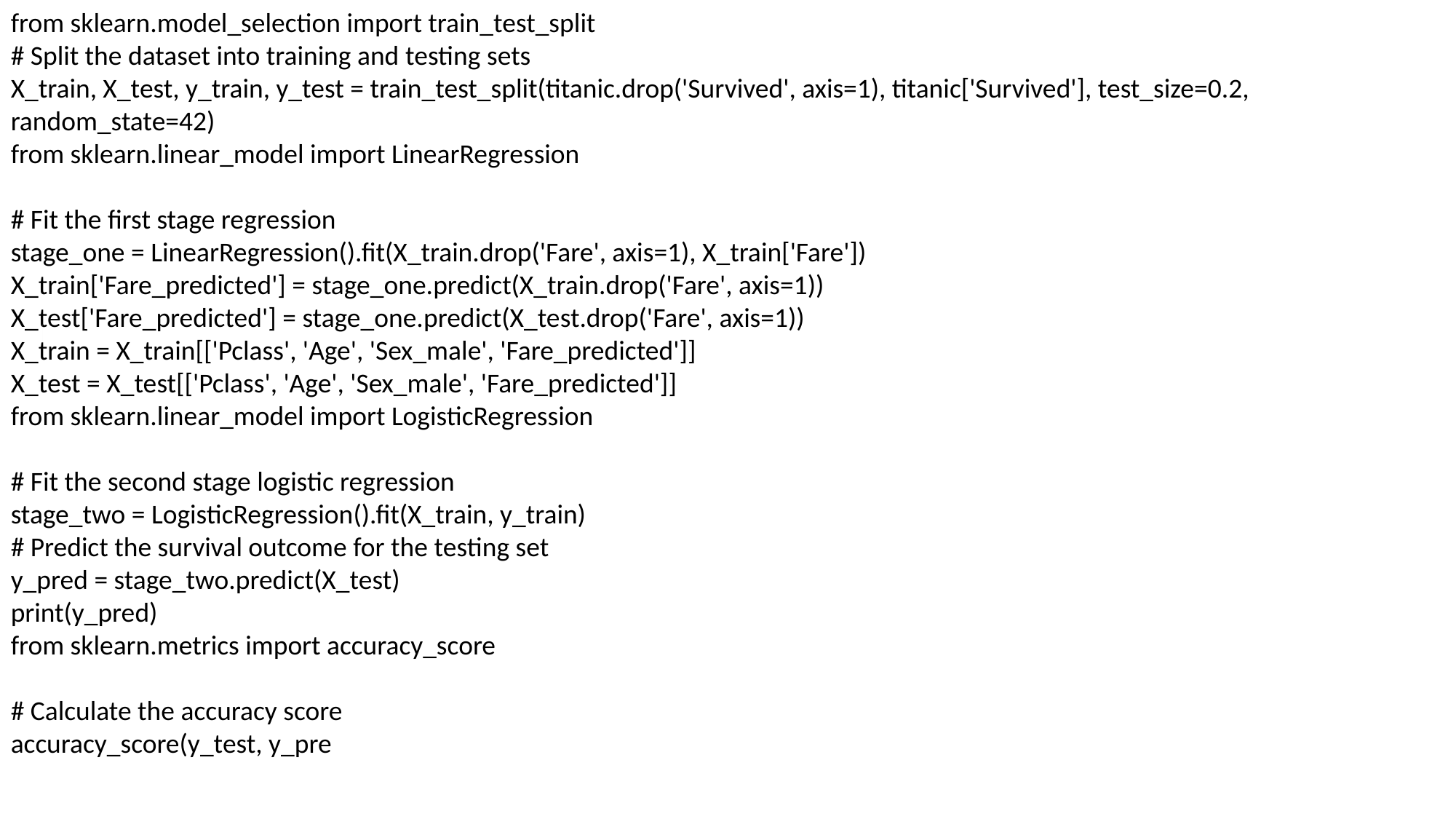

from sklearn.model_selection import train_test_split
# Split the dataset into training and testing sets
X_train, X_test, y_train, y_test = train_test_split(titanic.drop('Survived', axis=1), titanic['Survived'], test_size=0.2, random_state=42)
from sklearn.linear_model import LinearRegression

# Fit the first stage regression
stage_one = LinearRegression().fit(X_train.drop('Fare', axis=1), X_train['Fare'])
X_train['Fare_predicted'] = stage_one.predict(X_train.drop('Fare', axis=1))
X_test['Fare_predicted'] = stage_one.predict(X_test.drop('Fare', axis=1))
X_train = X_train[['Pclass', 'Age', 'Sex_male', 'Fare_predicted']]
X_test = X_test[['Pclass', 'Age', 'Sex_male', 'Fare_predicted']]
from sklearn.linear_model import LogisticRegression

# Fit the second stage logistic regression
stage_two = LogisticRegression().fit(X_train, y_train)
# Predict the survival outcome for the testing set
y_pred = stage_two.predict(X_test)
print(y_pred)
from sklearn.metrics import accuracy_score

# Calculate the accuracy score
accuracy_score(y_test, y_pre

​